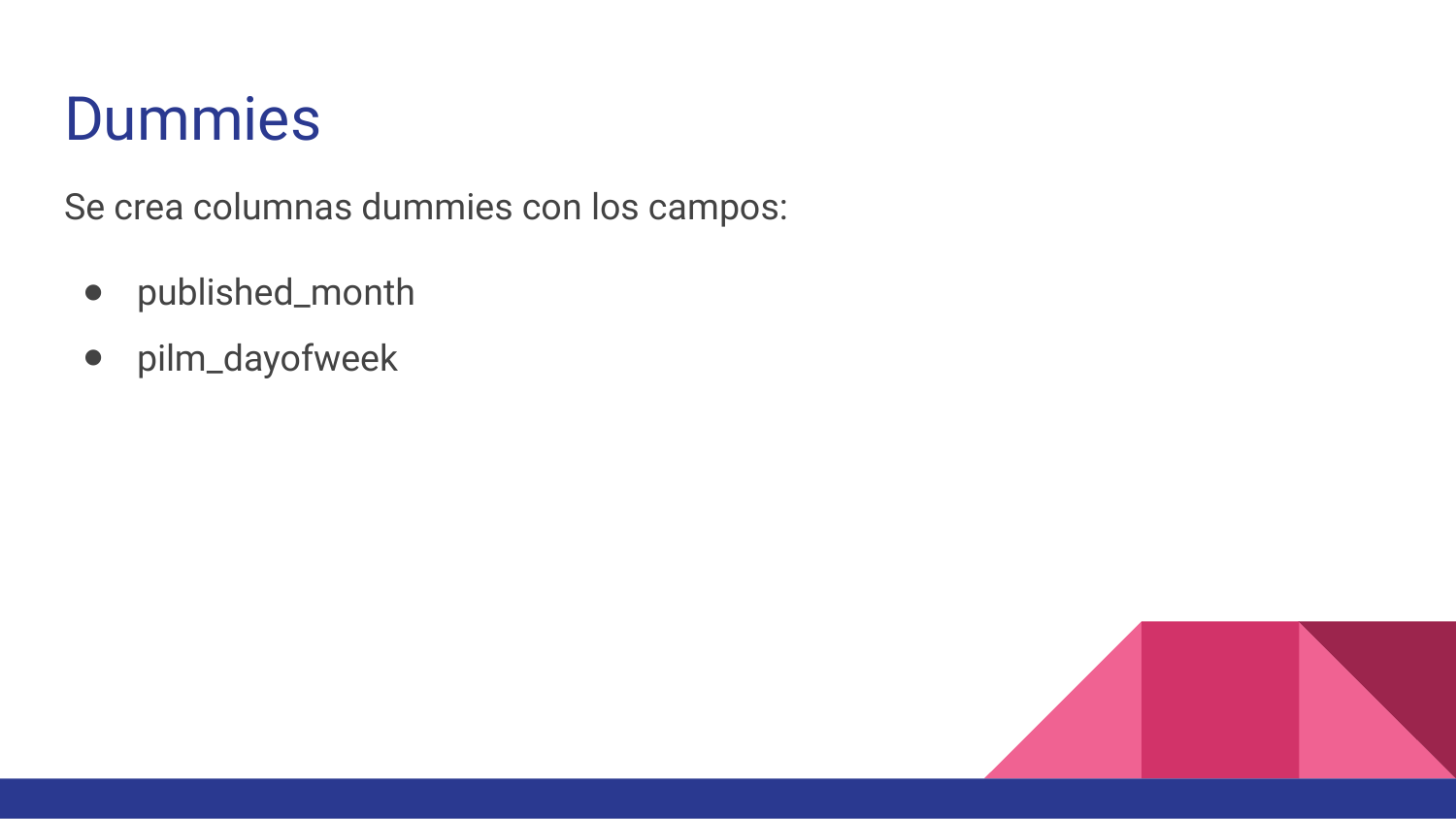

# Dummies

Se crea columnas dummies con los campos:
published_month
pilm_dayofweek